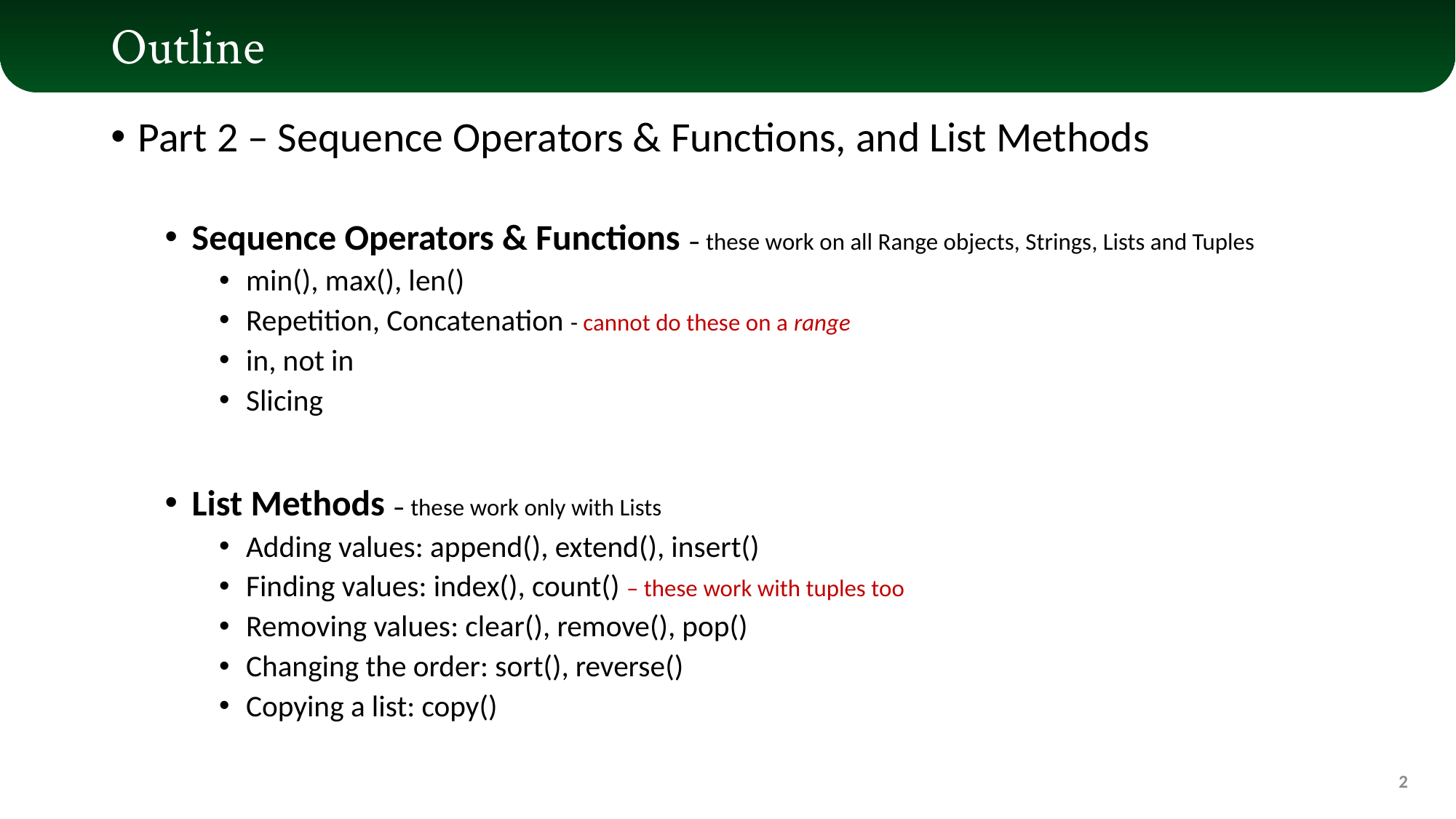

# Outline
Part 2 – Sequence Operators & Functions, and List Methods
Sequence Operators & Functions – these work on all Range objects, Strings, Lists and Tuples
min(), max(), len()
Repetition, Concatenation - cannot do these on a range
in, not in
Slicing

List Methods – these work only with Lists
Adding values: append(), extend(), insert()
Finding values: index(), count() – these work with tuples too
Removing values: clear(), remove(), pop()
Changing the order: sort(), reverse()
Copying a list: copy()

2